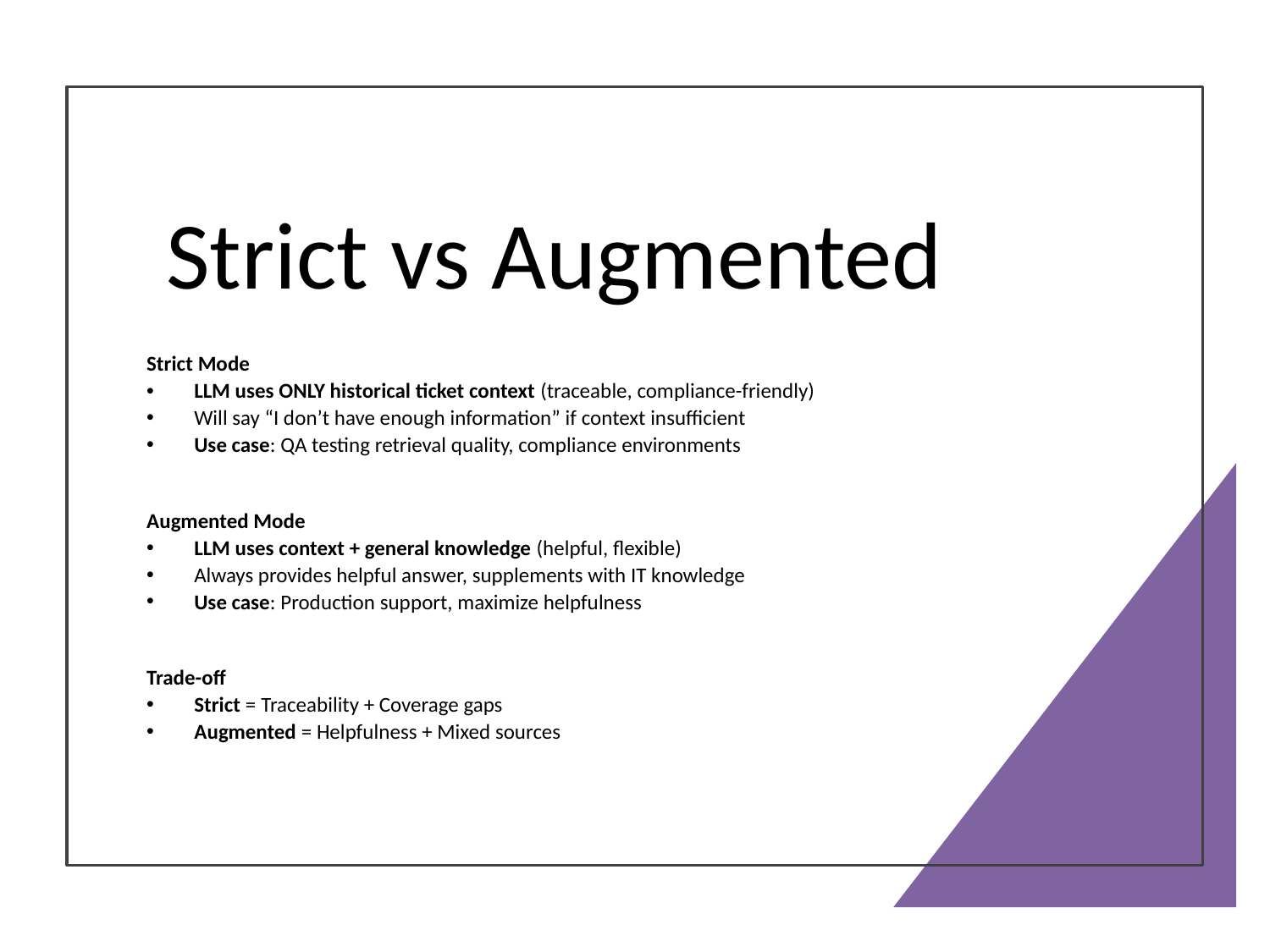

# Strict vs Augmented
Strict Mode
LLM uses ONLY historical ticket context (traceable, compliance-friendly)
Will say “I don’t have enough information” if context insufficient
Use case: QA testing retrieval quality, compliance environments
Augmented Mode
LLM uses context + general knowledge (helpful, flexible)
Always provides helpful answer, supplements with IT knowledge
Use case: Production support, maximize helpfulness
Trade-off
Strict = Traceability + Coverage gaps
Augmented = Helpfulness + Mixed sources